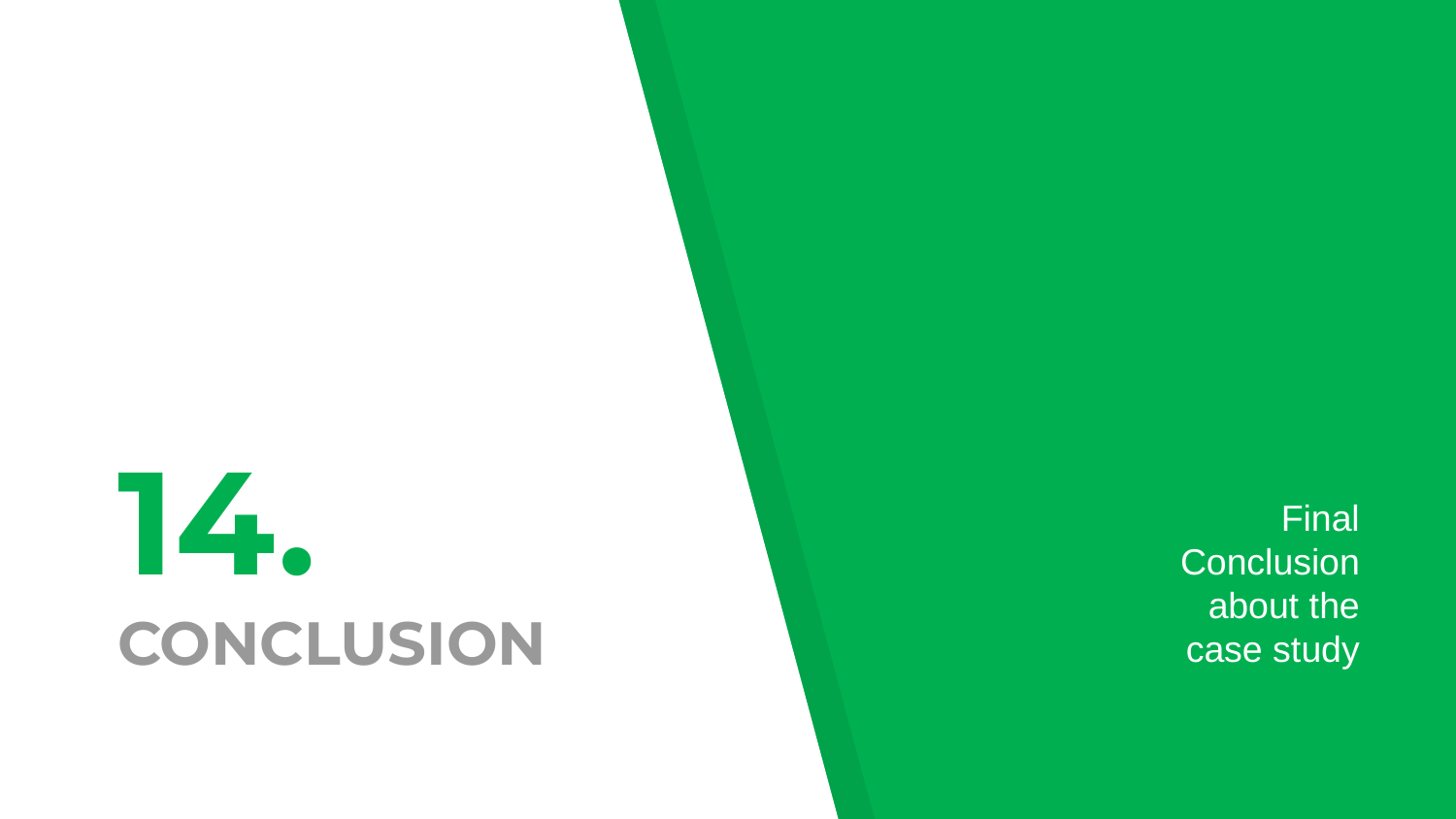

# 14. CONCLUSION
Final Conclusion about the case study